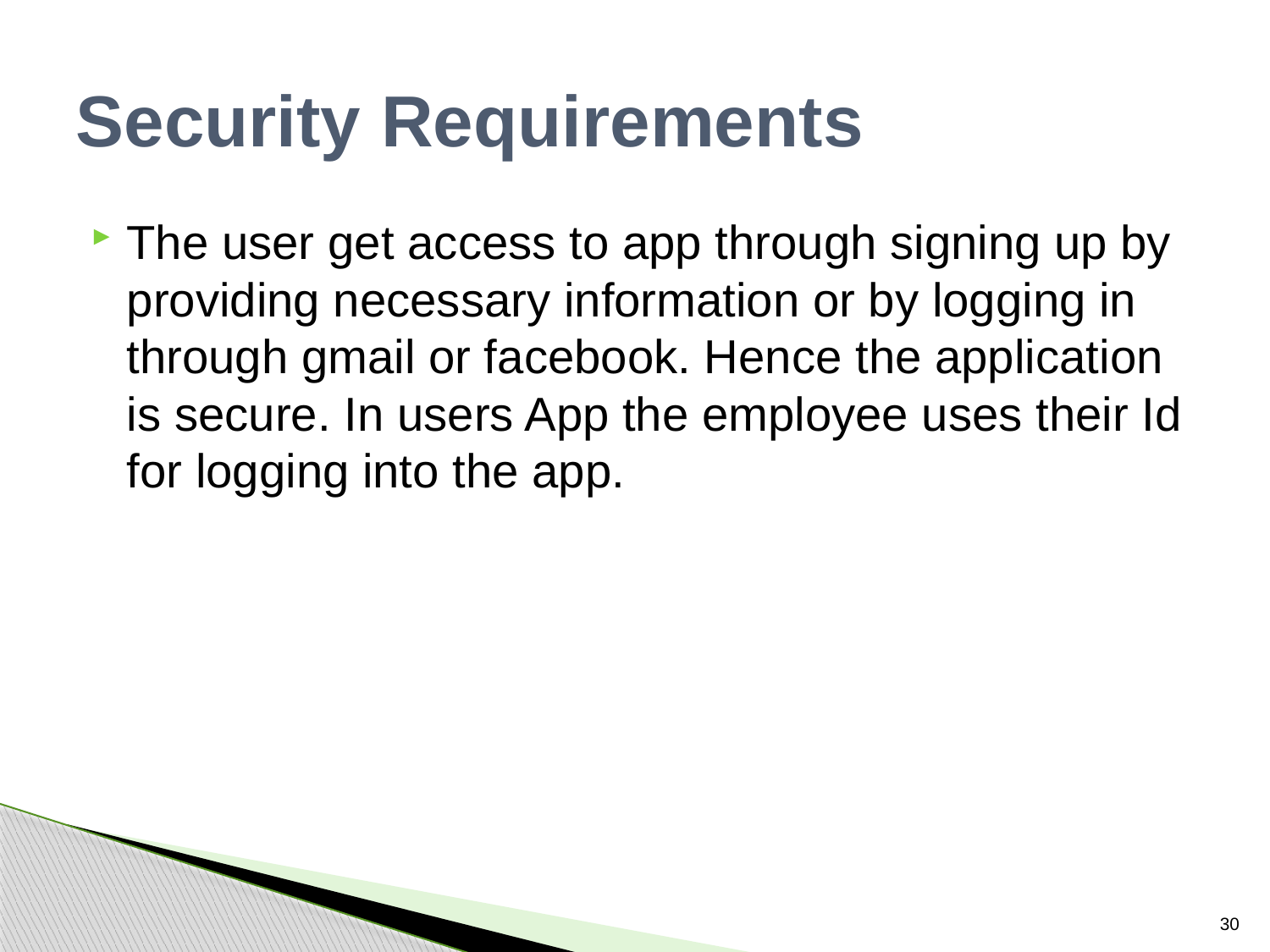

# Security Requirements
The user get access to app through signing up by providing necessary information or by logging in through gmail or facebook. Hence the application is secure. In users App the employee uses their Id for logging into the app.

30